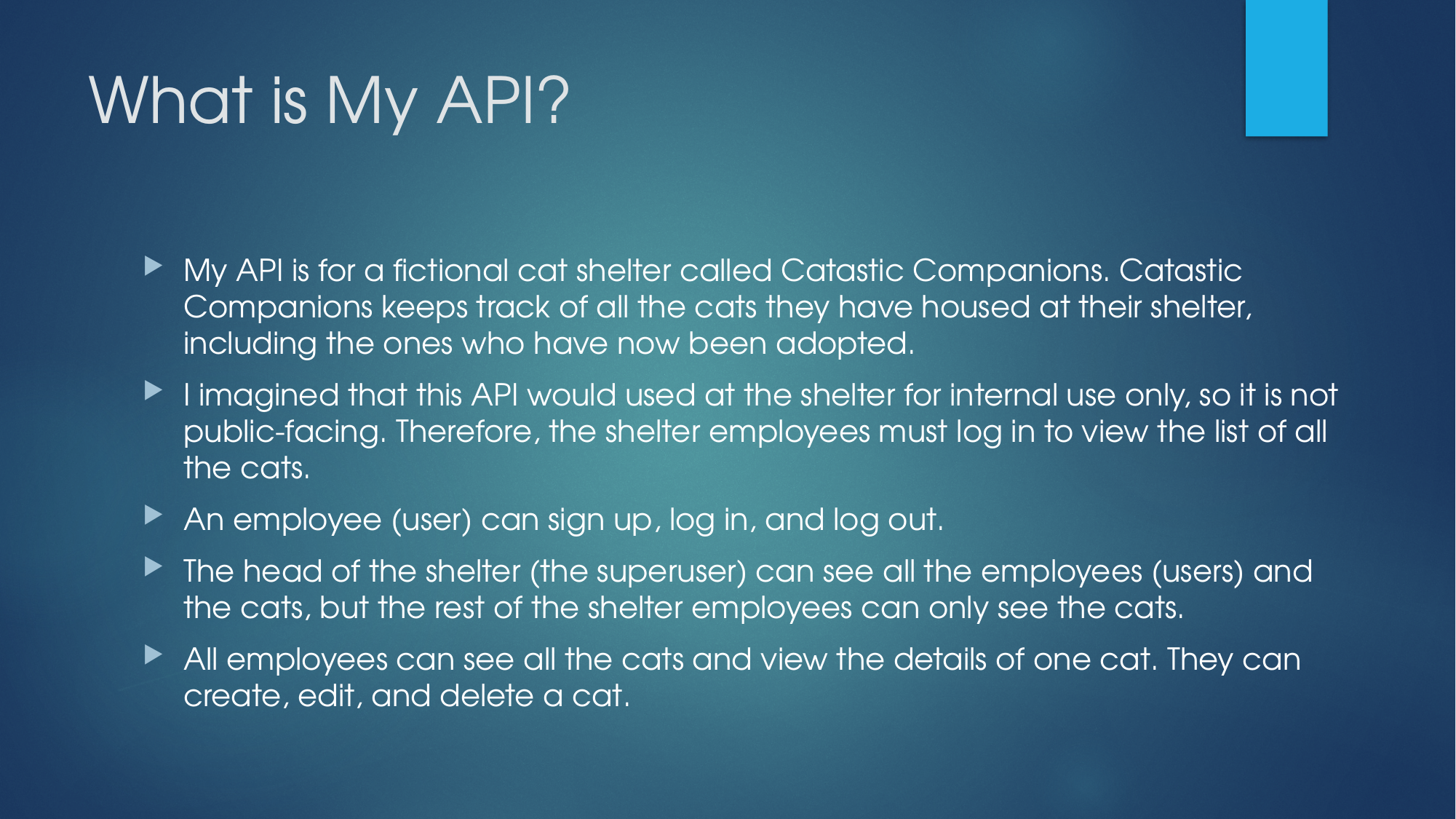

# What is My API?
My API is for a fictional cat shelter called Catastic Companions. Catastic Companions keeps track of all the cats they have housed at their shelter, including the ones who have now been adopted.
I imagined that this API would used at the shelter for internal use only, so it is not public-facing. Therefore, the shelter employees must log in to view the list of all the cats.
An employee (user) can sign up, log in, and log out.
The head of the shelter (the superuser) can see all the employees (users) and the cats, but the rest of the shelter employees can only see the cats.
All employees can see all the cats and view the details of one cat. They can create, edit, and delete a cat.